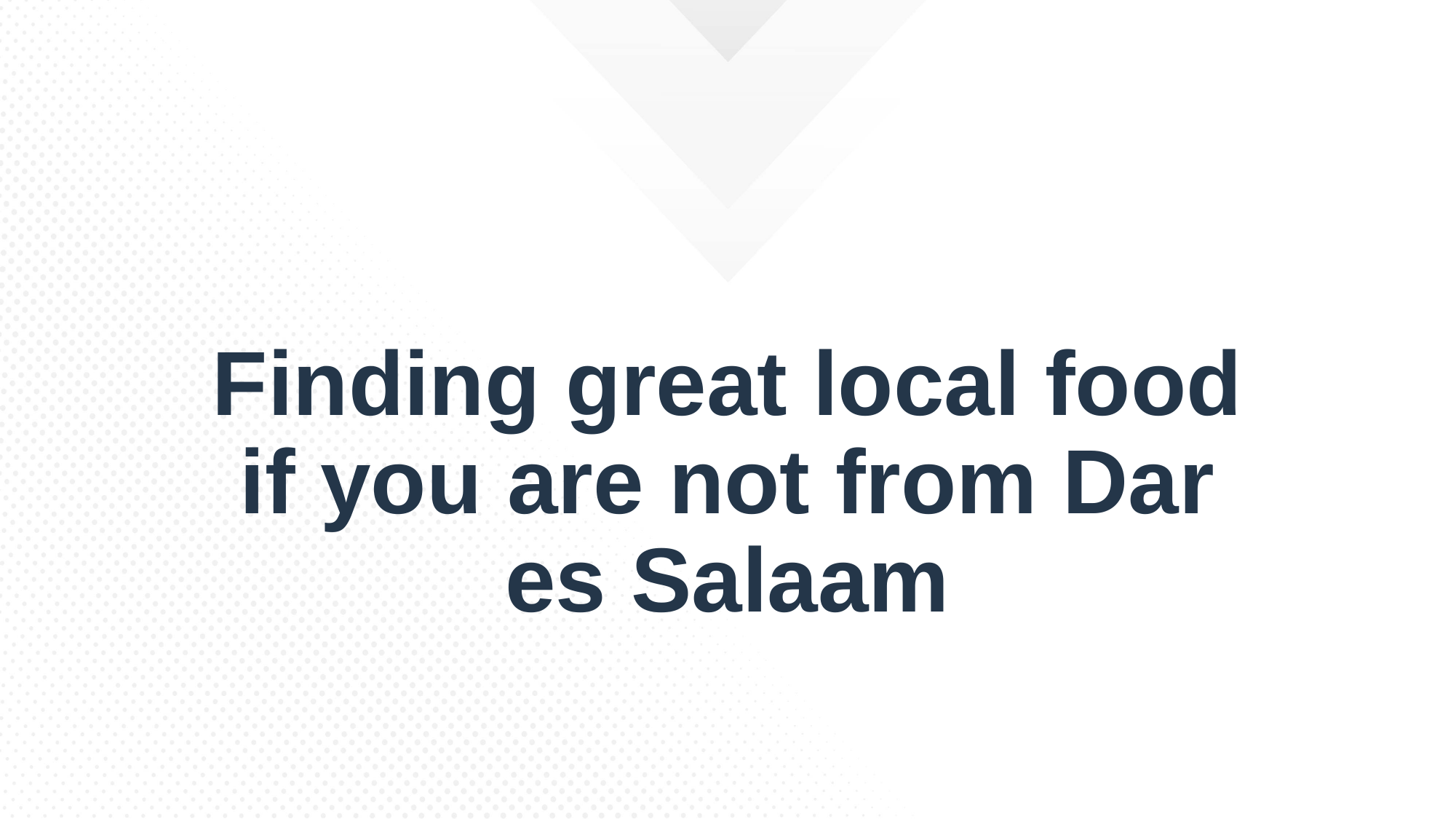

# Finding great local food if you are not from Dar es Salaam